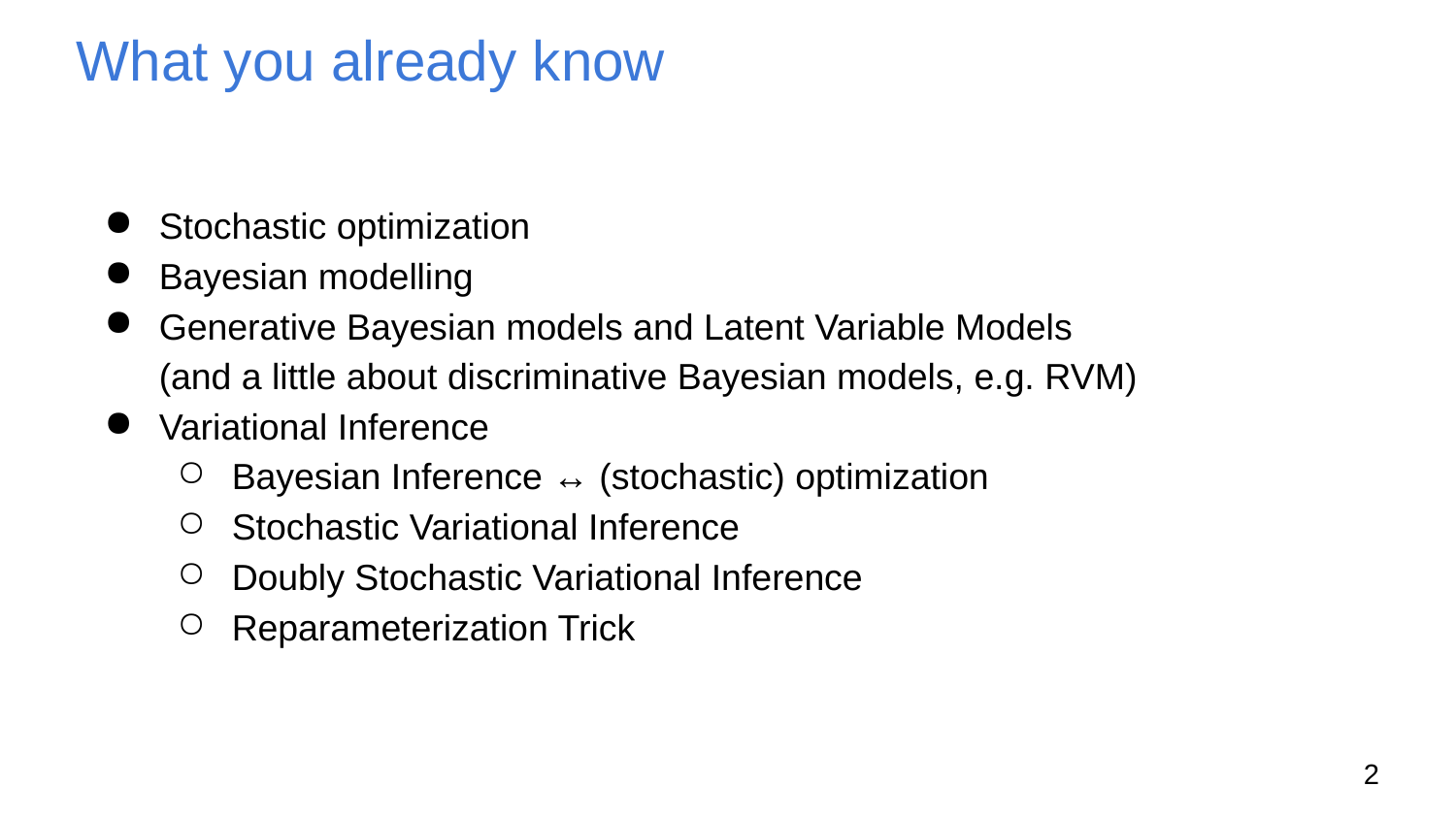

# What you already know
Stochastic optimization
Bayesian modelling
Generative Bayesian models and Latent Variable Models  (and a little about discriminative Bayesian models, e.g. RVM)
Variational Inference
Bayesian Inference ↔ (stochastic) optimization
Stochastic Variational Inference
Doubly Stochastic Variational Inference
Reparameterization Trick
2